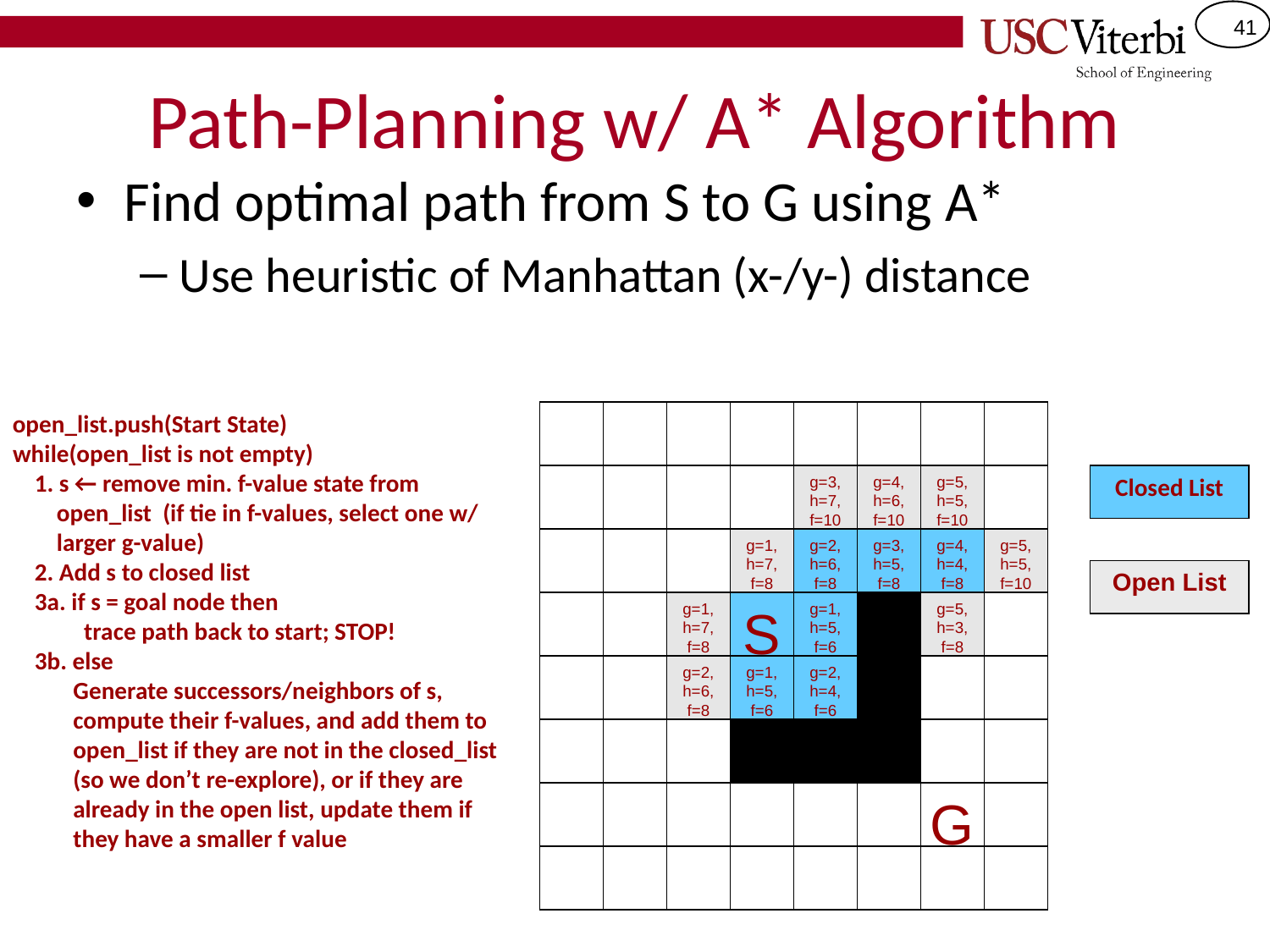

# Path-Planning w/ A* Algorithm
Find optimal path from S to G using A*
Use heuristic of Manhattan (x-/y-) distance
open_list.push(Start State)
while(open_list is not empty)
    1. s ← remove min. f-value state from
        open_list  (if tie in f-values, select one w/
        larger g-value)
    2. Add s to closed list
    3a. if s = goal node then
             trace path back to start; STOP!
    3b. else
           Generate successors/neighbors of s,
           compute their f-values, and add them to
           open_list if they are not in the closed_list
           (so we don’t re-explore), or if they are
           already in the open list, update them if
           they have a smaller f value

g=2,
h=8,
f=10

g=3,
h=7,
f=10

g=4,
h=6,
f=10

g=5,
h=5,
f=10

Closed List

g=2,
h=8,
f=10

g=1,
h=7,
f=8
g=1,
h=7,
f=8
g=1,
h=7,
f=8
g=2,
h=6,
f=8

g=3,
h=5,
f=8

g=4,
h=4,
f=8

g=5,
h=5,
f=10
Open List

g=2,
h=8,
f=10

g=1,
h=7,
f=8
g=1,
h=7,
f=8
g=1,
h=7,
f=8
S
g=1,
h=5,
f=6

g=5,
h=3,
f=8

g=3,
h=7,
f=10

g=2,
h=6,
f=8
g=2,
h=6,
f=8
g=2,
h=6,
f=8
g=1,
h=5,
f=6
g=2,
h=4,
f=6

g=3,
h=5,
f=8

G